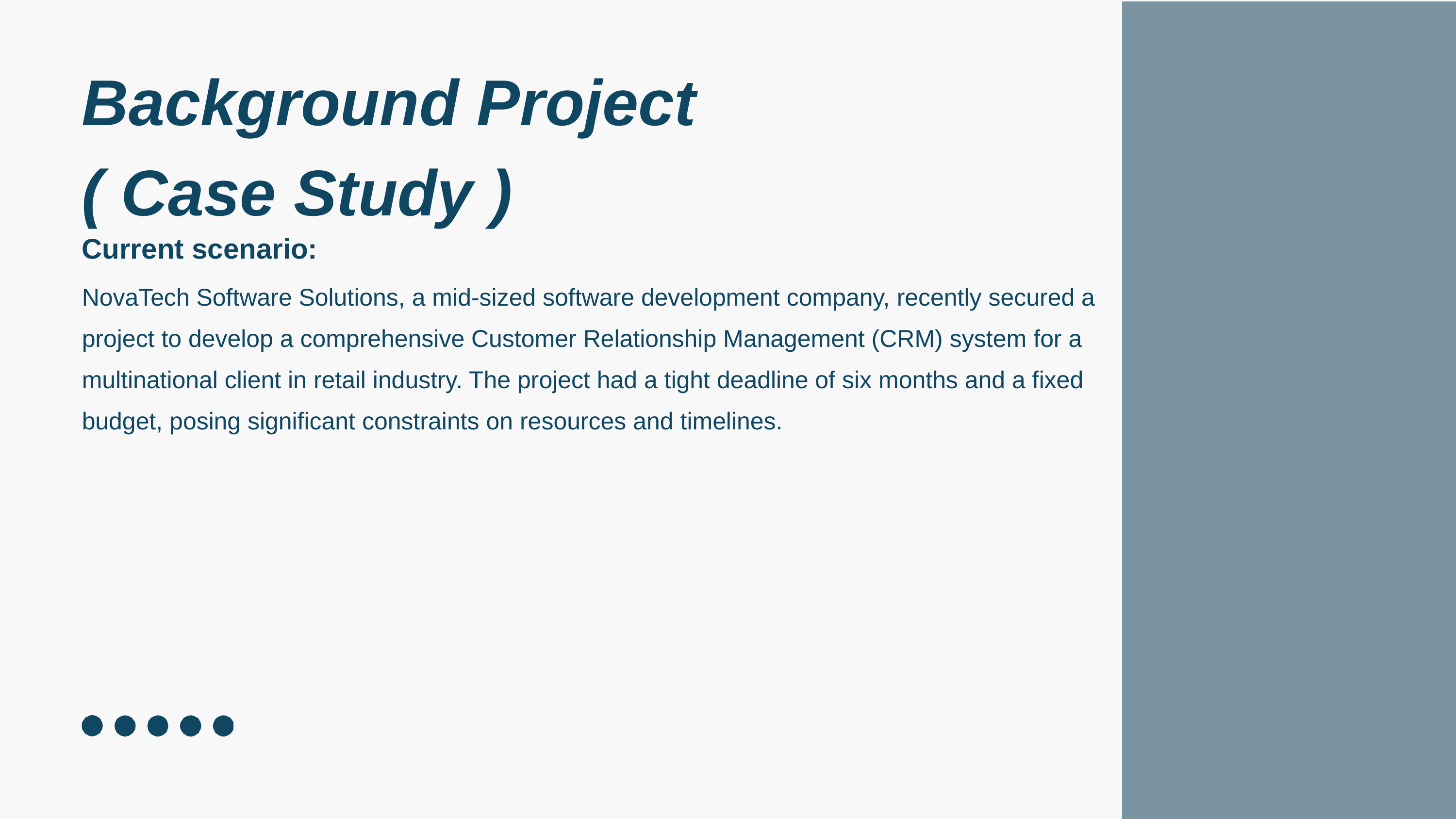

Background Project ( Case Study )
Current scenario:
NovaTech Software Solutions, a mid-sized software development company, recently secured a project to develop a comprehensive Customer Relationship Management (CRM) system for a multinational client in retail industry. The project had a tight deadline of six months and a fixed budget, posing significant constraints on resources and timelines.